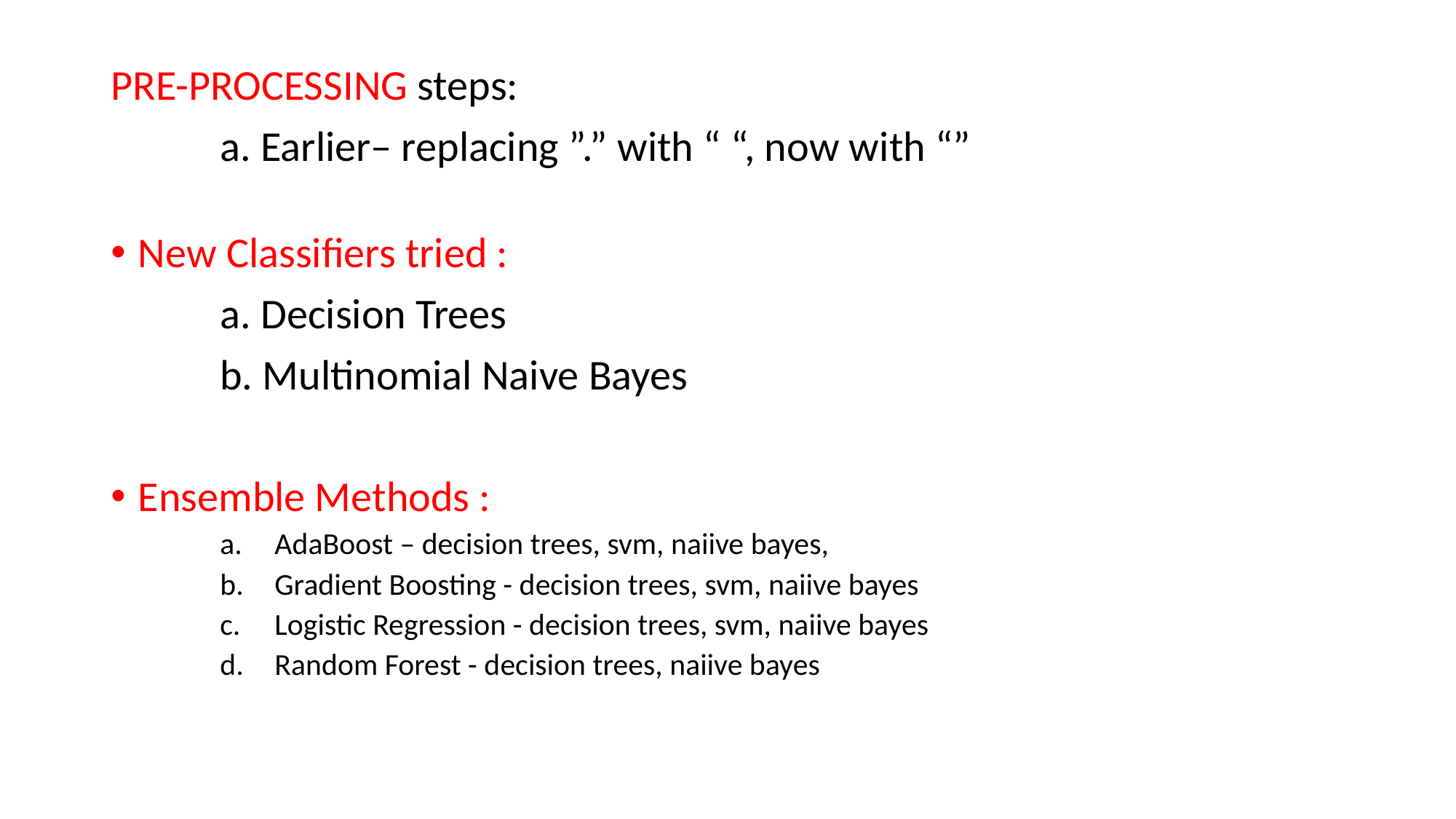

PRE-PROCESSING steps:
	a. Earlier– replacing ”.” with “ “, now with “”
New Classifiers tried :
	a. Decision Trees
	b. Multinomial Naive Bayes

Ensemble Methods :
AdaBoost – decision trees, svm, naiive bayes,
Gradient Boosting - decision trees, svm, naiive bayes
Logistic Regression - decision trees, svm, naiive bayes
Random Forest - decision trees, naiive bayes